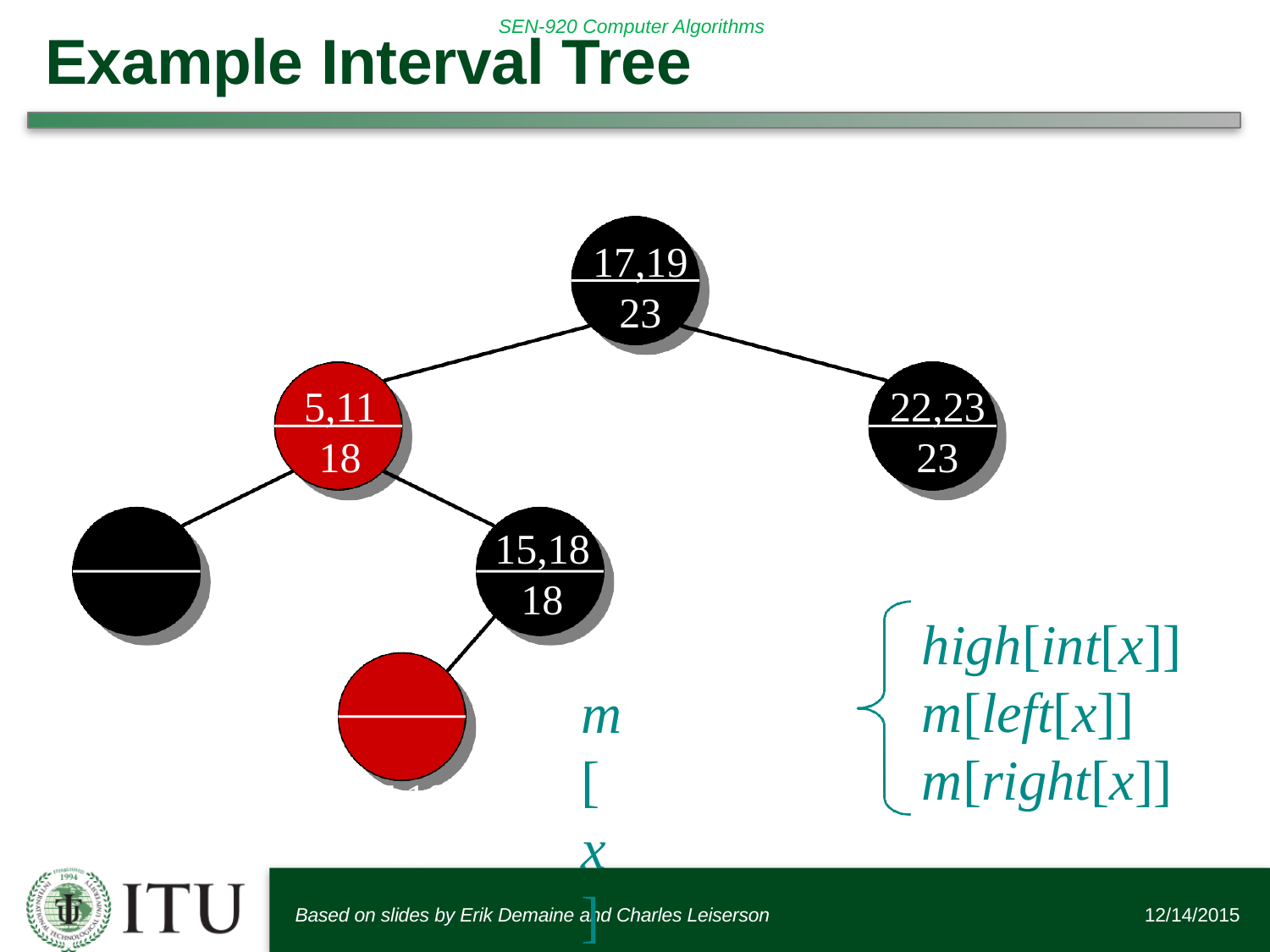

# Example Interval Tree

17,19
23
5,11
18
4,8
8
7,10
10
22,23
23

15,18
18

m[x] = max
high[int[x]]
m[left[x]]
m[right[x]]
Based on slides by Erik Demaine and Charles Leiserson
12/14/2015